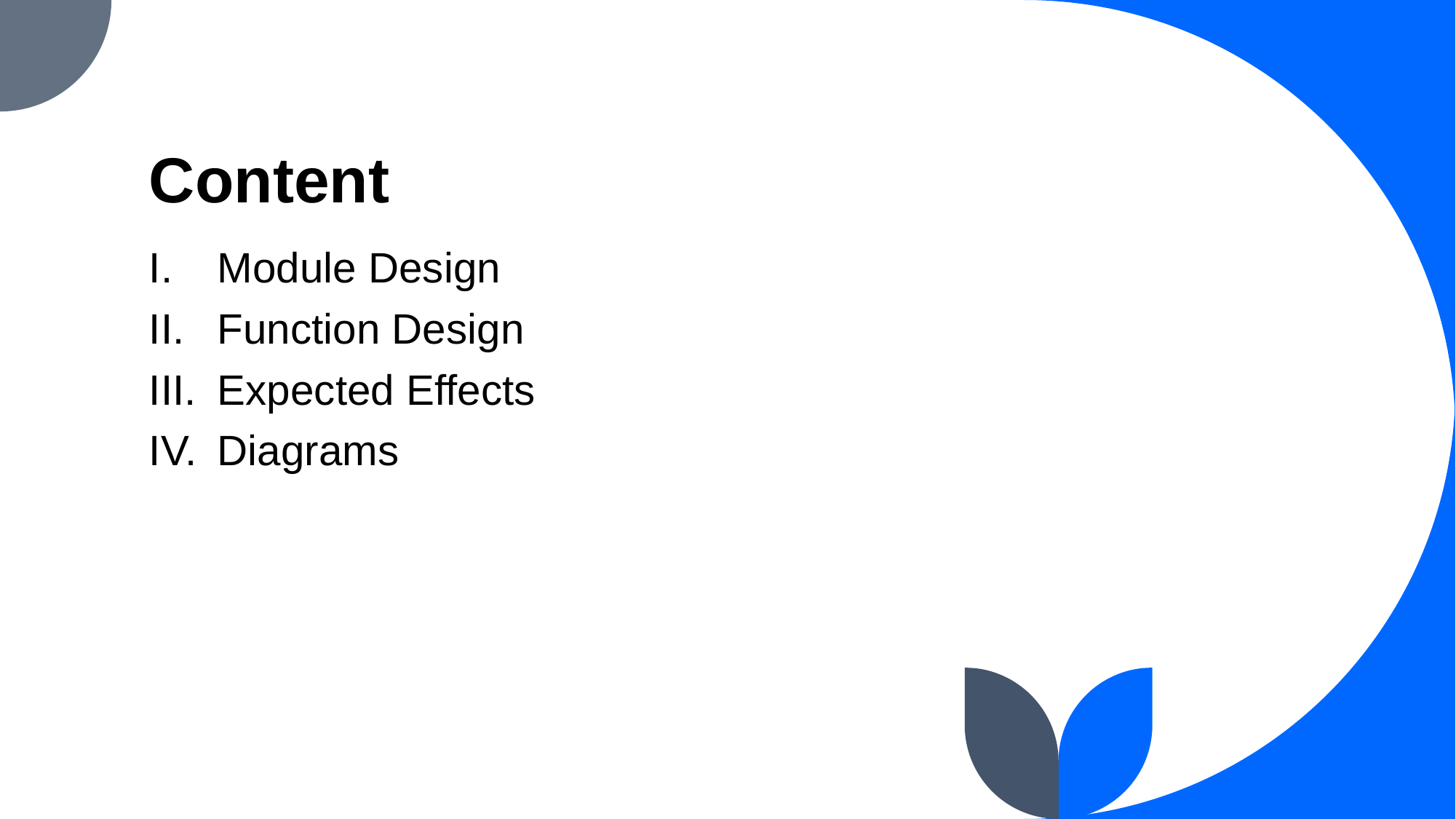

# Content
Module Design
Function Design
Expected Effects
Diagrams